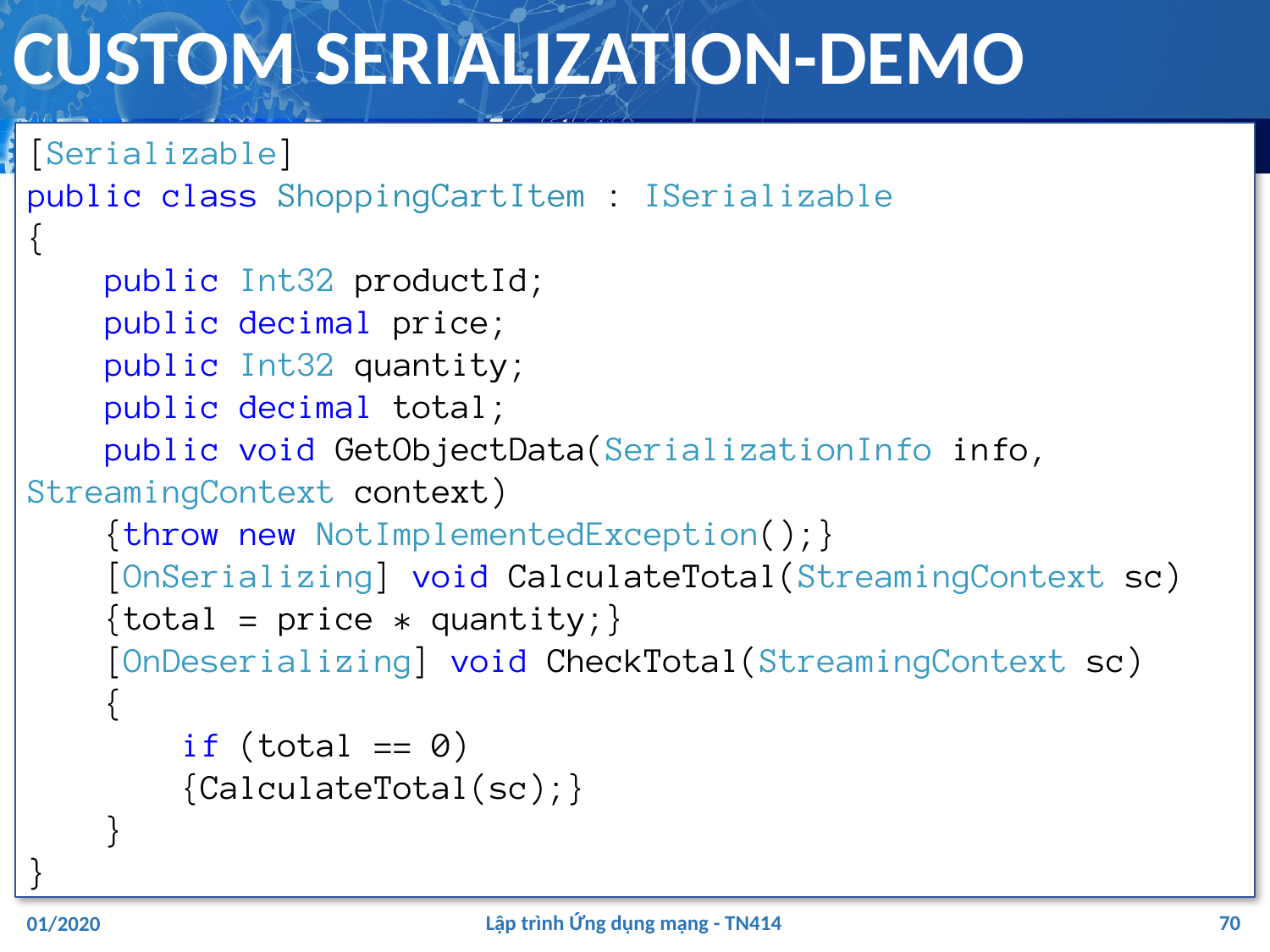

# CUSTOM SERIALIZATION-DEMO
[Serializable]
public class ShoppingCartItem : ISerializable
{
    public Int32 productId;
    public decimal price;
    public Int32 quantity;
    public decimal total;
    public void GetObjectData(SerializationInfo info, StreamingContext context)
    {throw new NotImplementedException();}
    [OnSerializing] void CalculateTotal(StreamingContext sc)
    {total = price * quantity;}
    [OnDeserializing] void CheckTotal(StreamingContext sc)
    {
        if (total == 0)
        {CalculateTotal(sc);}
    }
}
70
Lập trình Ứng dụng mạng - TN414
01/2020